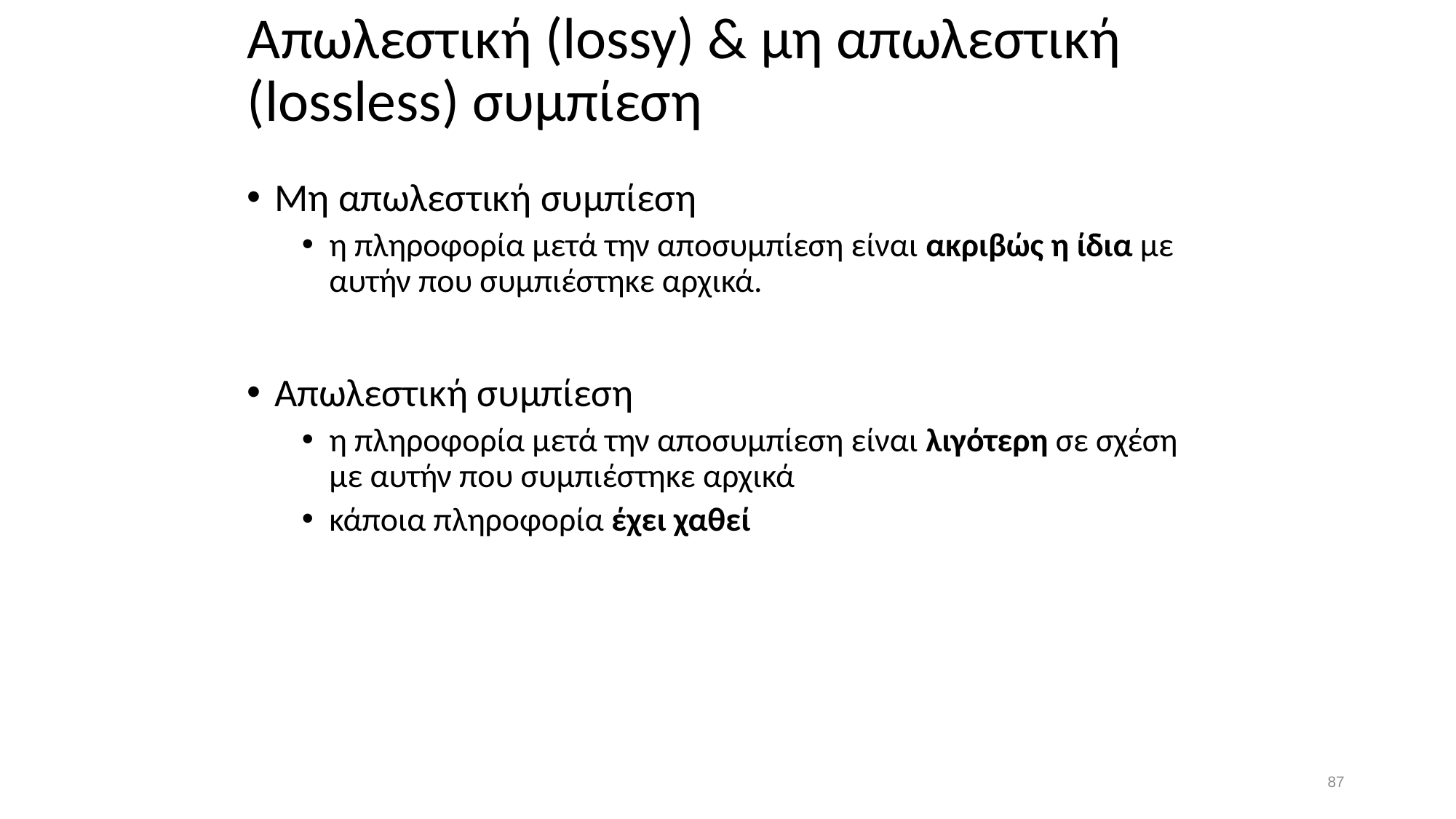

# Απωλεστική (lossy) & μη απωλεστική (lossless) συμπίεση
Μη απωλεστική συμπίεση
η πληροφορία μετά την αποσυμπίεση είναι ακριβώς η ίδια με αυτήν που συμπιέστηκε αρχικά.

Απωλεστική συμπίεση
η πληροφορία μετά την αποσυμπίεση είναι λιγότερη σε σχέση με αυτήν που συμπιέστηκε αρχικά
κάποια πληροφορία έχει χαθεί
87